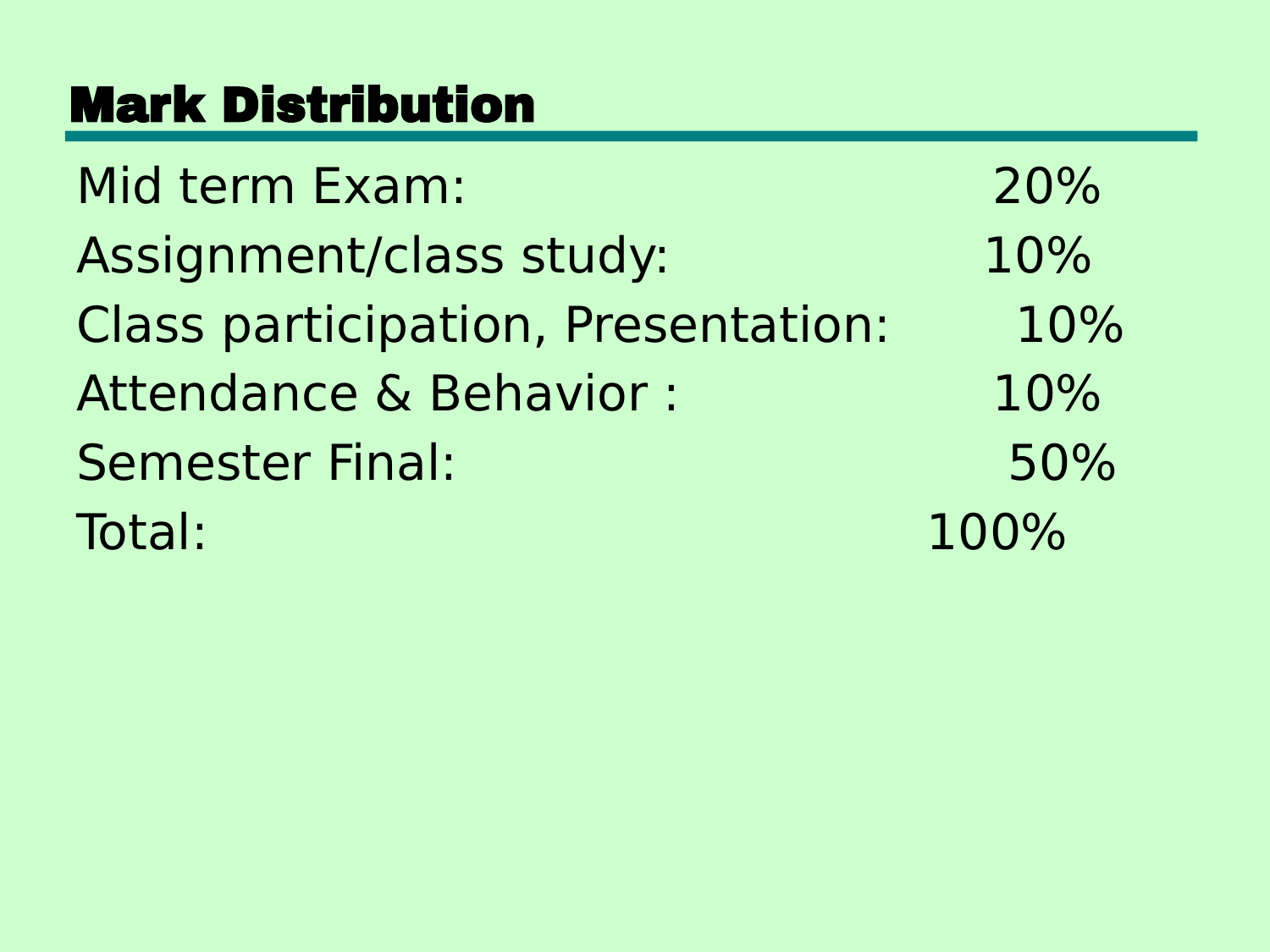

# Mark Distribution
Mid term Exam:		                  20%
Assignment/class study:                    10%
Class participation, Presentation:        10%
Attendance & Behavior :                    10%
Semester Final: 		                   50%
Total:                                              100%